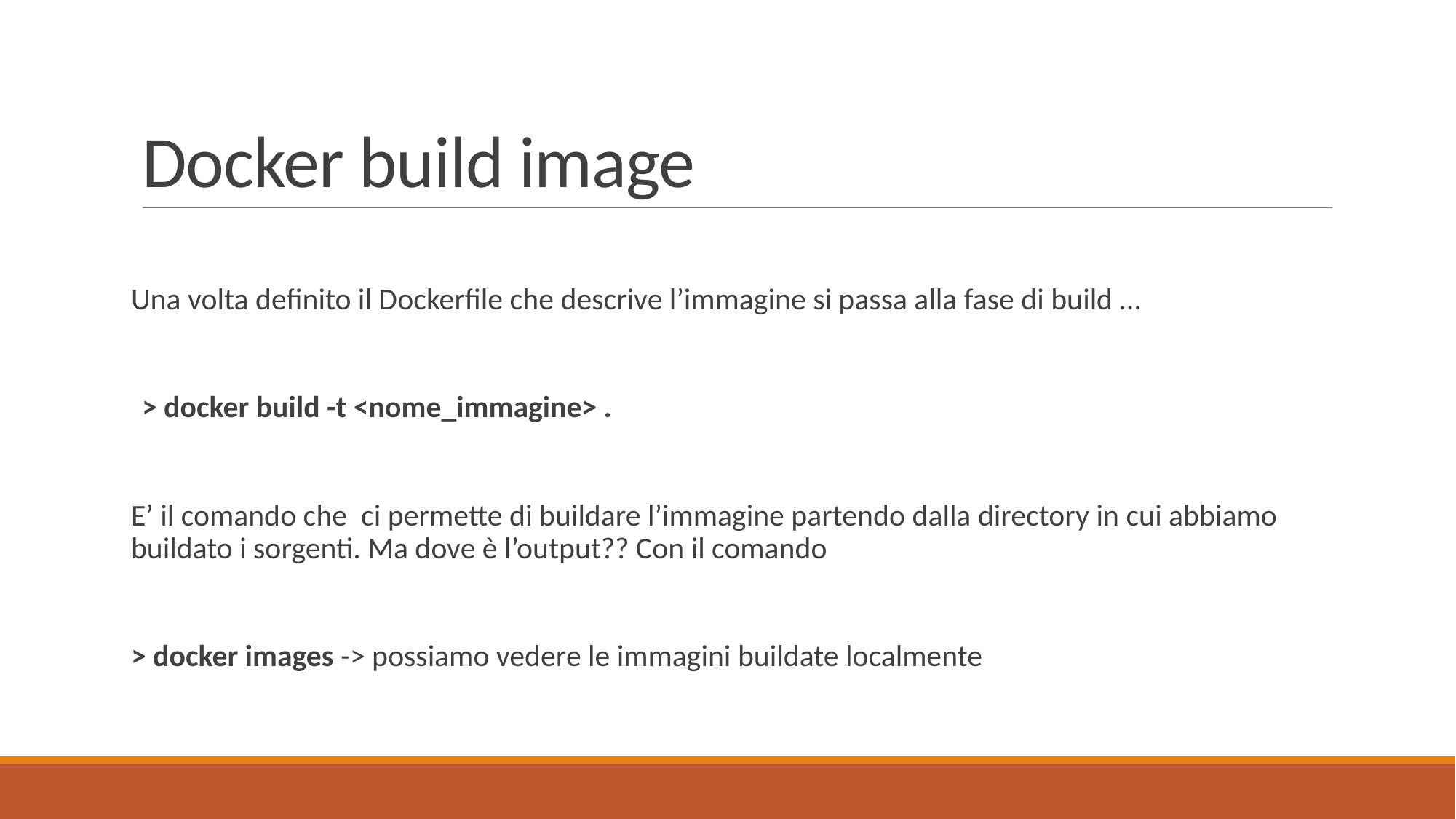

# Docker build image

Una volta definito il Dockerfile che descrive l’immagine si passa alla fase di build …

> docker build -t <nome_immagine> .

E’ il comando che  ci permette di buildare l’immagine partendo dalla directory in cui abbiamo buildato i sorgenti. Ma dove è l’output?? Con il comando

> docker images -> possiamo vedere le immagini buildate localmente